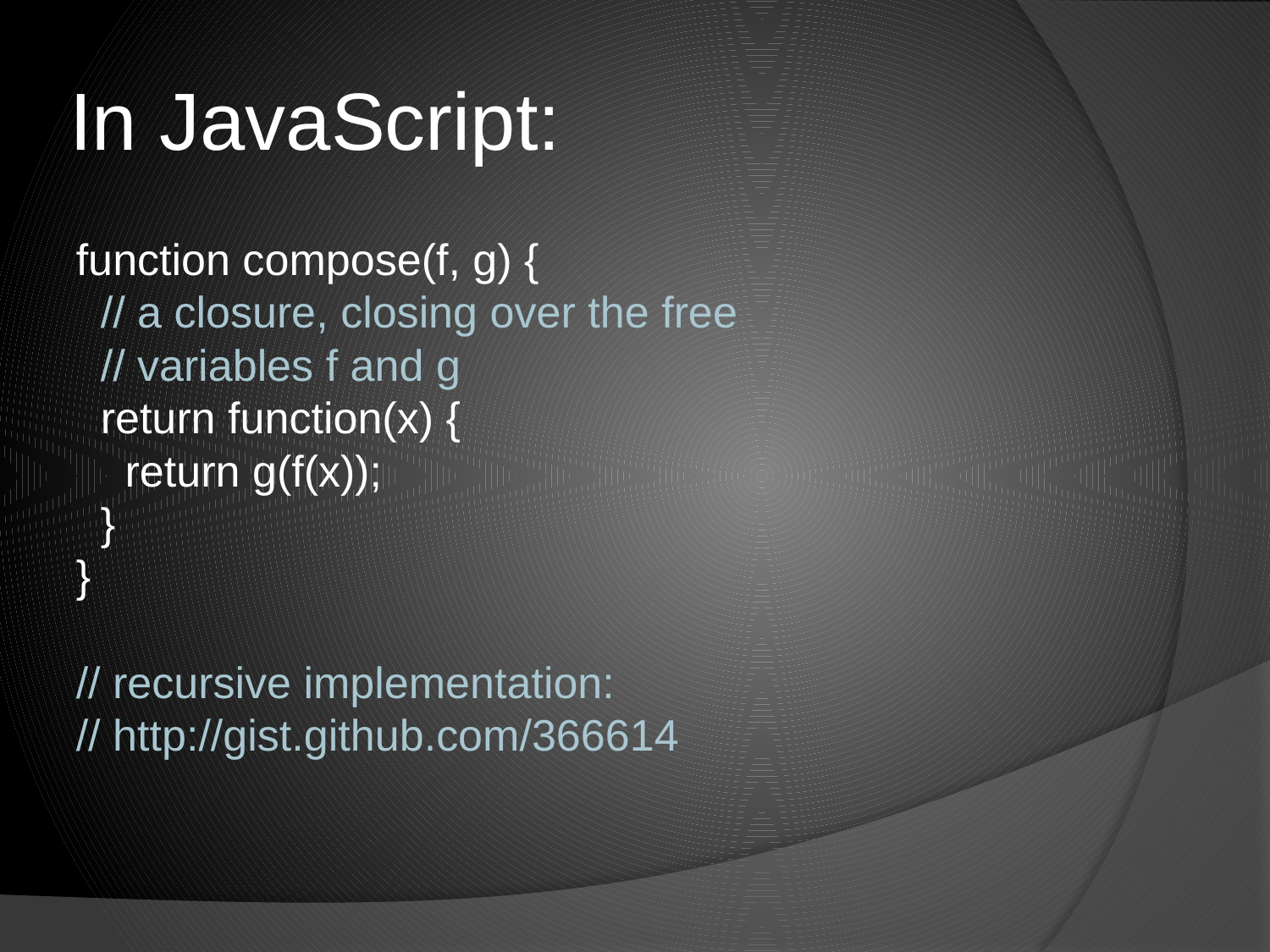

# In JavaScript:
function compose(f, g) {
  // a closure, closing over the free
  // variables f and g
  return function(x) {
    return g(f(x));
  }
}

// recursive implementation:
// http://gist.github.com/366614